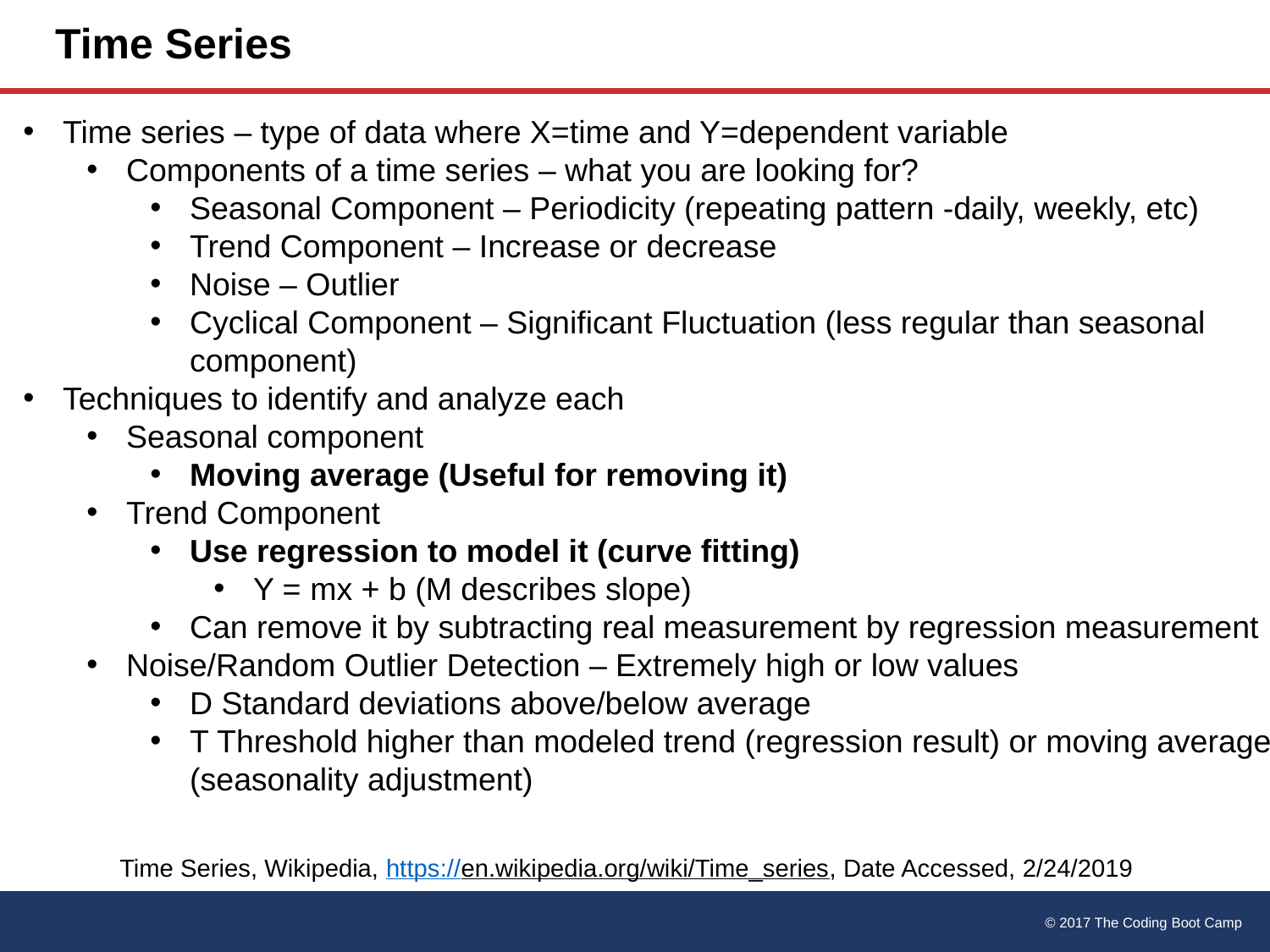

# Time Series
Time series – type of data where X=time and Y=dependent variable
Components of a time series – what you are looking for?
Seasonal Component – Periodicity (repeating pattern -daily, weekly, etc)
Trend Component – Increase or decrease
Noise – Outlier
Cyclical Component – Significant Fluctuation (less regular than seasonal component)
Techniques to identify and analyze each
Seasonal component
Moving average (Useful for removing it)
Trend Component
Use regression to model it (curve fitting)
Y = mx + b (M describes slope)
Can remove it by subtracting real measurement by regression measurement
Noise/Random Outlier Detection – Extremely high or low values
D Standard deviations above/below average
T Threshold higher than modeled trend (regression result) or moving average (seasonality adjustment)

Time Series, Wikipedia, https://en.wikipedia.org/wiki/Time_series, Date Accessed, 2/24/2019